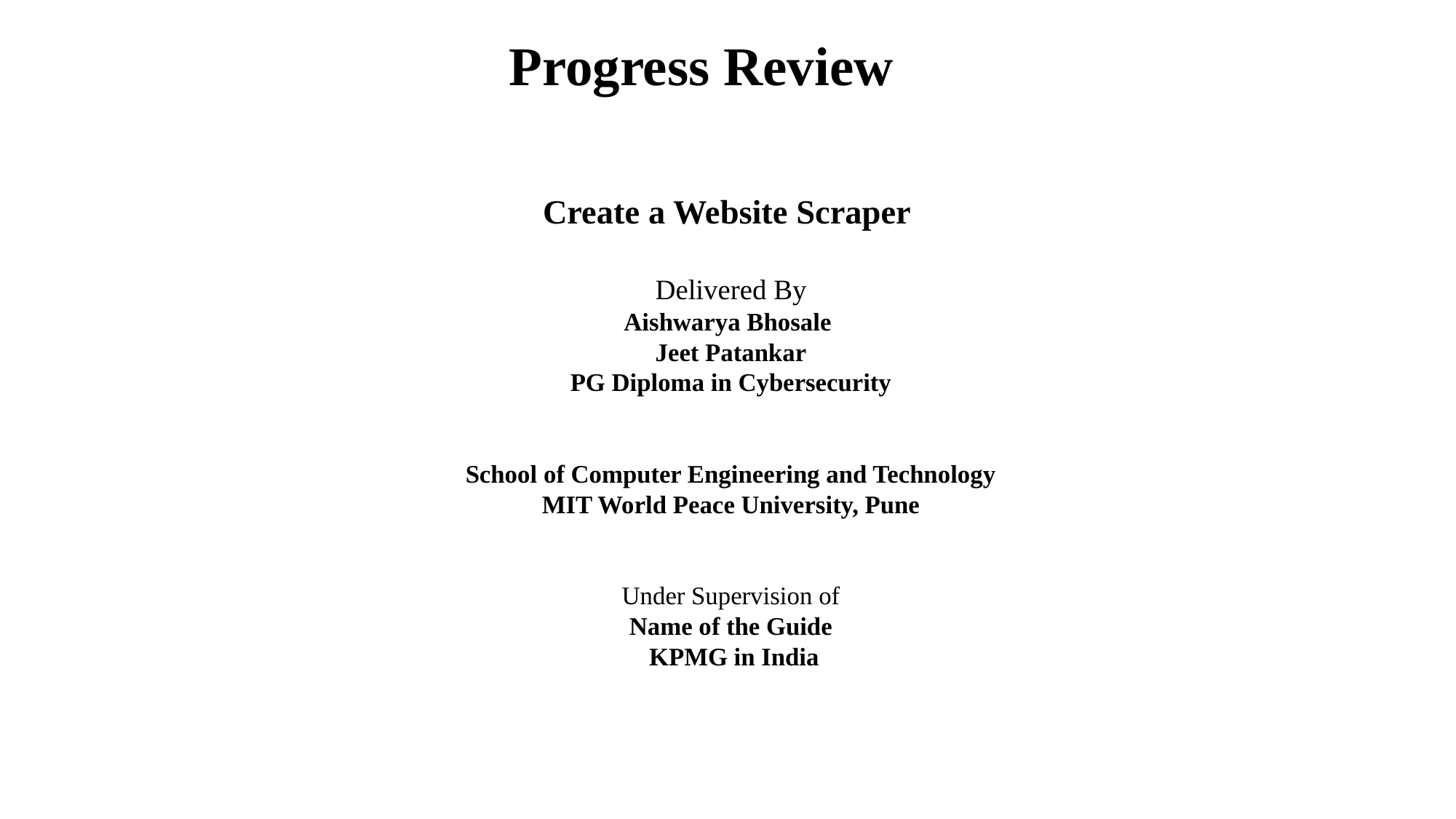

Progress Review
# Create a Website Scraper Delivered By Aishwarya Bhosale Jeet Patankar PG Diploma in Cybersecurity School of Computer Engineering and Technology MIT World Peace University, Pune Under Supervision of Name of the Guide KPMG in India